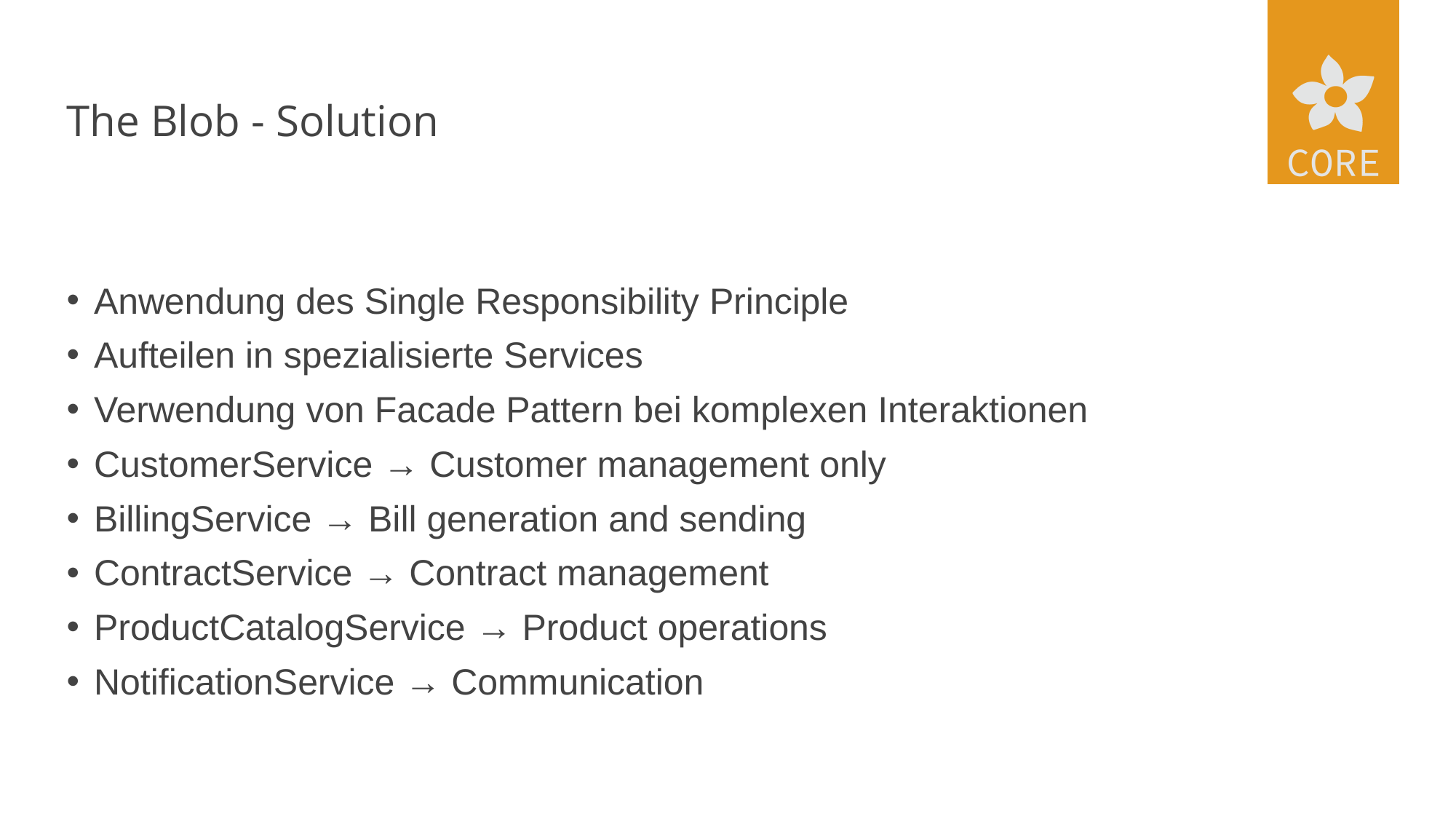

# The Blob - Solution

Anwendung des Single Responsibility Principle
Aufteilen in spezialisierte Services
Verwendung von Facade Pattern bei komplexen Interaktionen
CustomerService → Customer management only
BillingService → Bill generation and sending
ContractService → Contract management
ProductCatalogService → Product operations
NotificationService → Communication